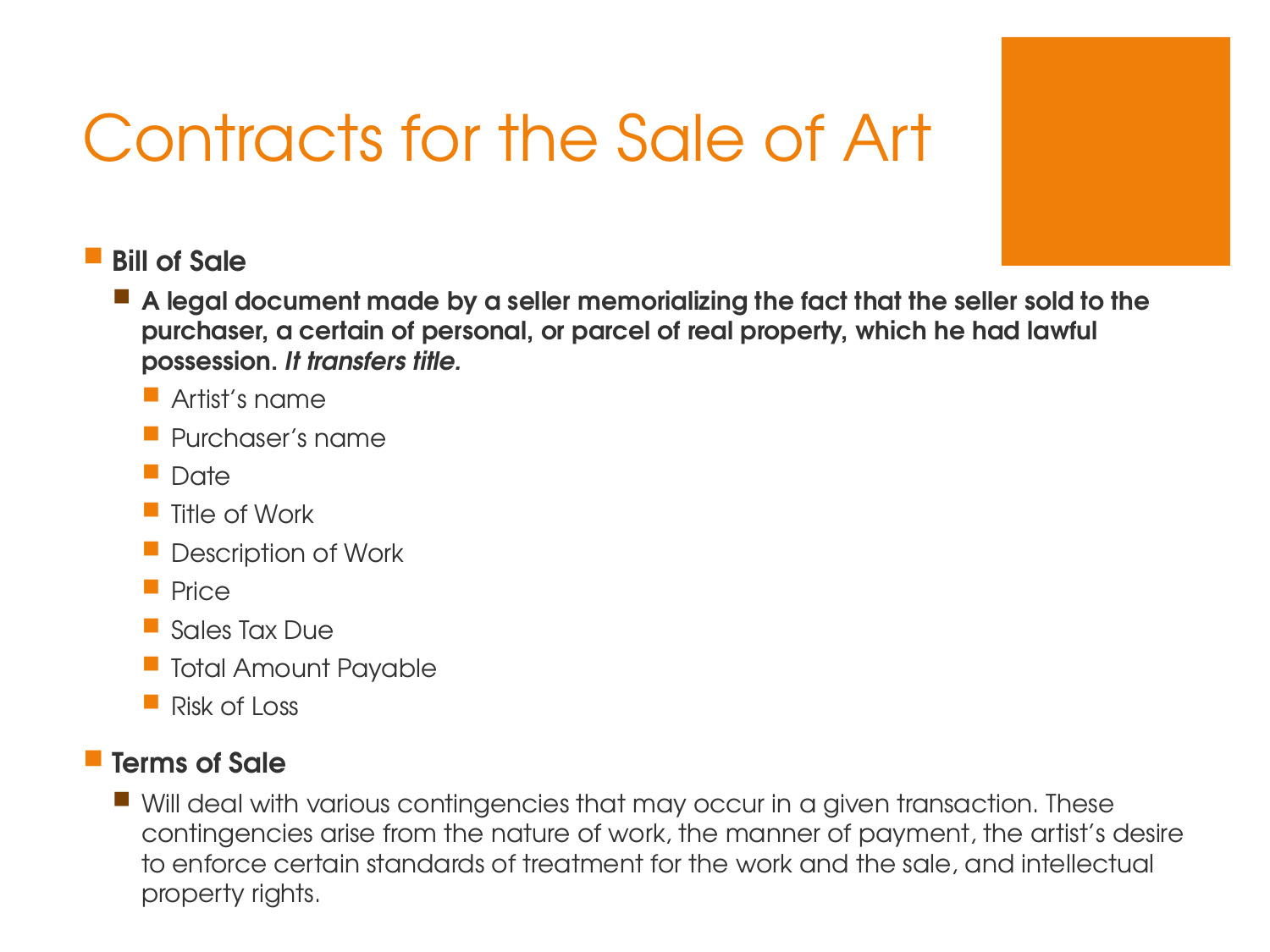

# Contracts for the Sale of Art
Bill of Sale
A legal document made by a seller memorializing the fact that the seller sold to the purchaser, a certain of personal, or parcel of real property, which he had lawful possession. It transfers title.
Artist’s name
Purchaser’s name
Date
Title of Work
Description of Work
Price
Sales Tax Due
Total Amount Payable
Risk of Loss
Terms of Sale
Will deal with various contingencies that may occur in a given transaction. These contingencies arise from the nature of work, the manner of payment, the artist’s desire to enforce certain standards of treatment for the work and the sale, and intellectual property rights.